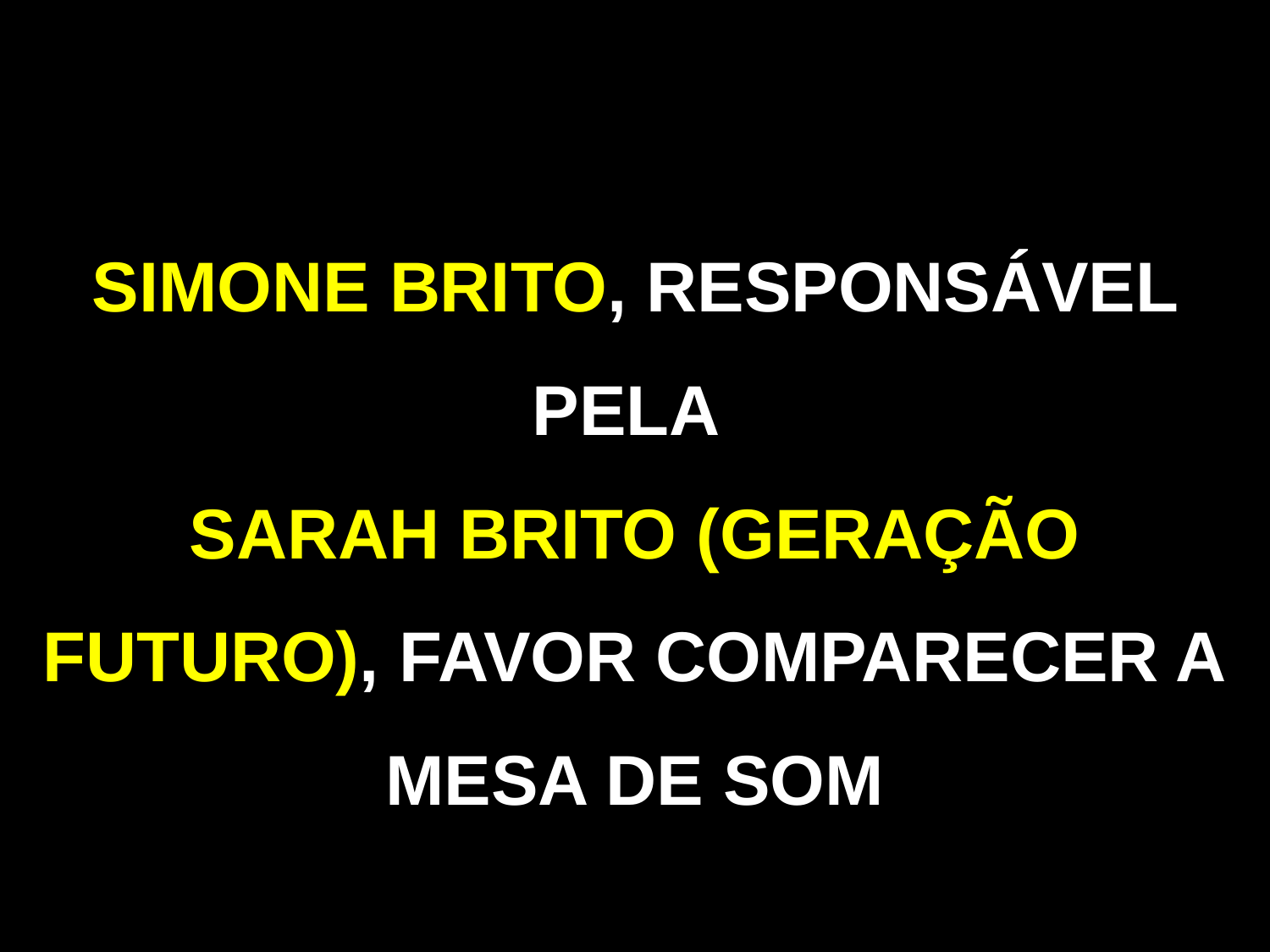

SIMONE BRITO, RESPONSÁVEL PELA
SARAH BRITO (GERAÇÃO FUTURO), FAVOR COMPARECER A
MESA DE SOM